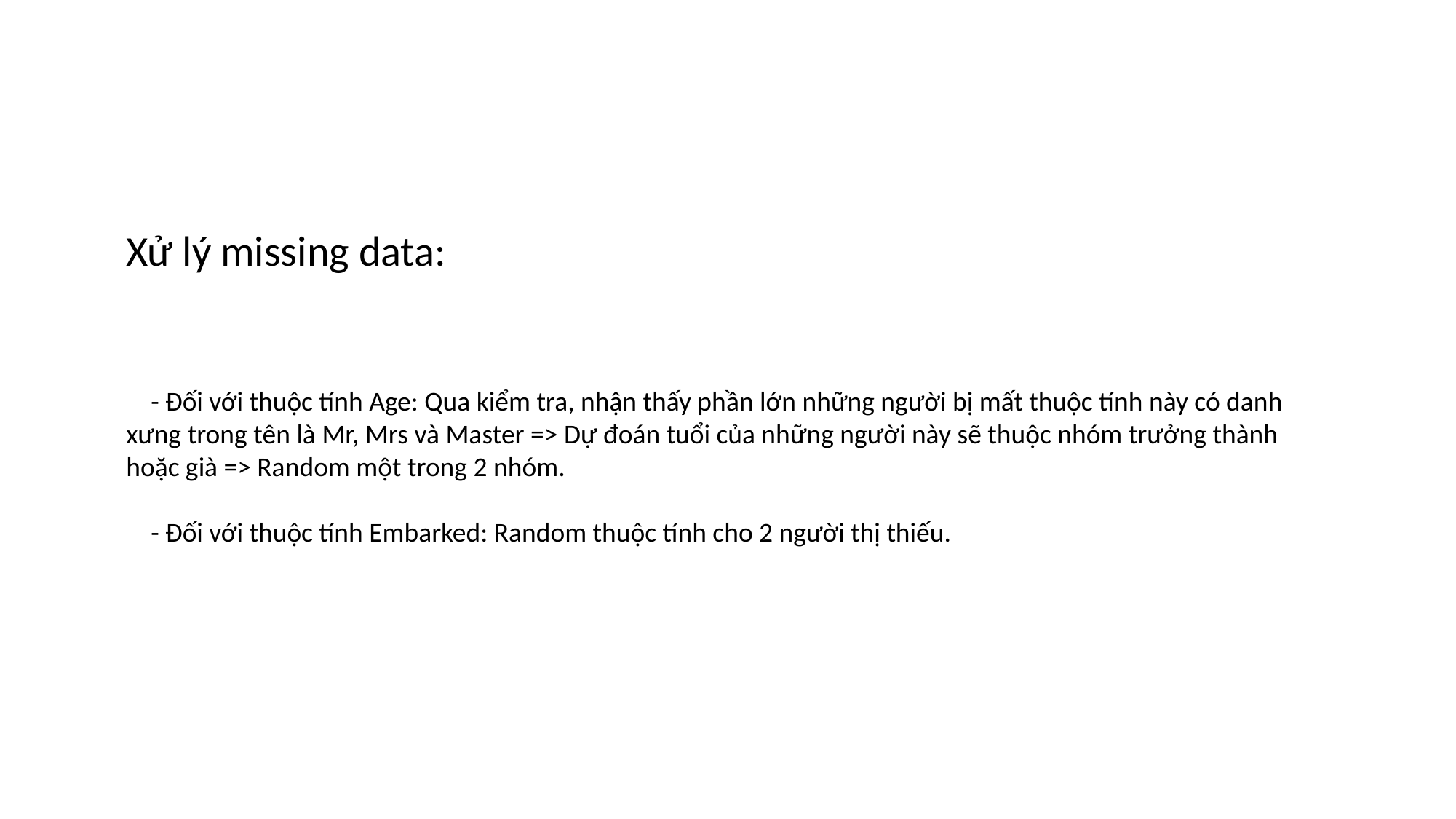

Xử lý missing data:

    - Đối với thuộc tính Age: Qua kiểm tra, nhận thấy phần lớn những người bị mất thuộc tính này có danh xưng trong tên là Mr, Mrs và Master => Dự đoán tuổi của những người này sẽ thuộc nhóm trưởng thành hoặc già => Random một trong 2 nhóm.

    - Đối với thuộc tính Embarked: Random thuộc tính cho 2 người thị thiếu.